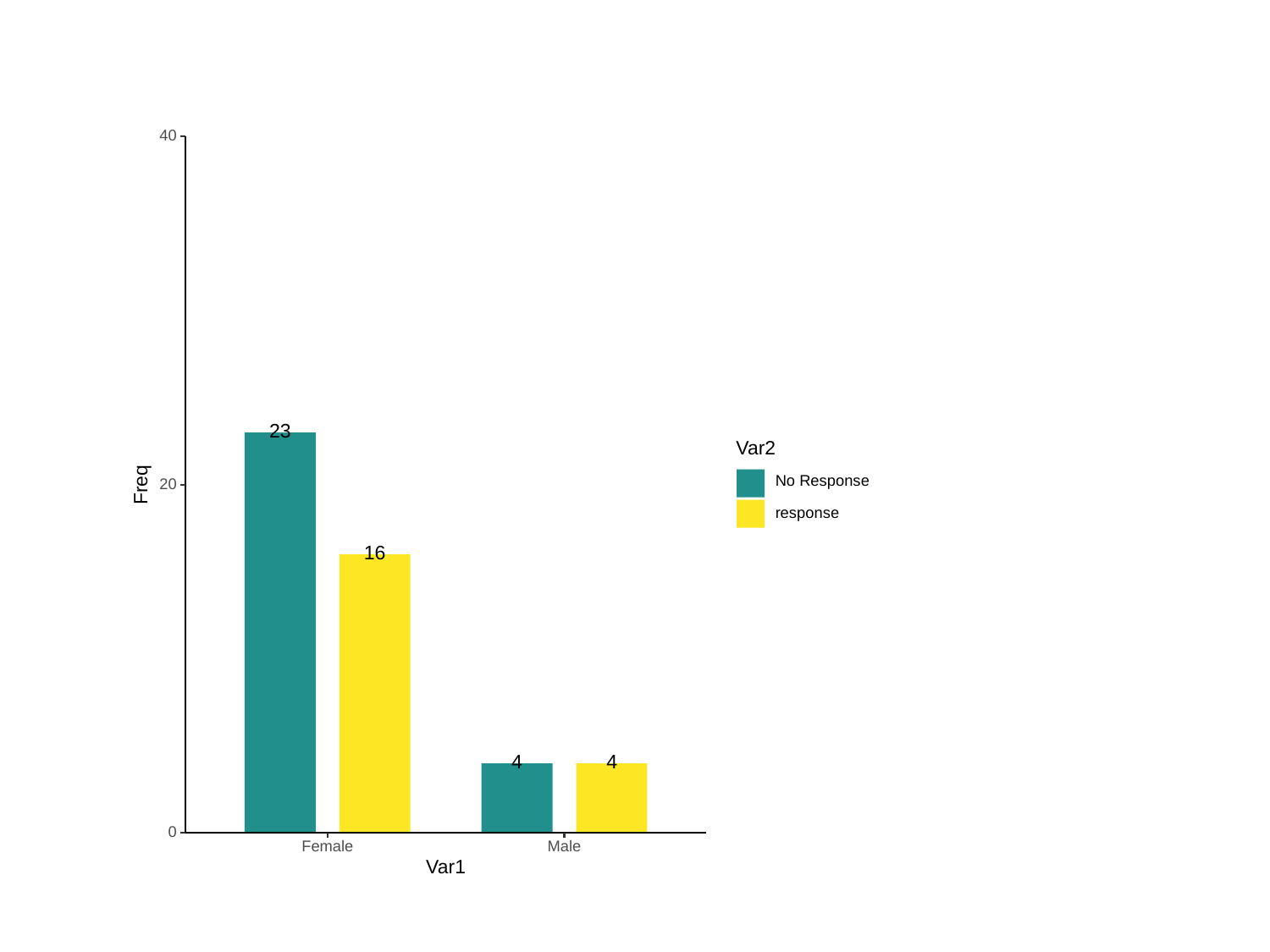

#

40

23

Var2

No Response
Freq
20

response
16

4
4

0

Female
Male
Var1